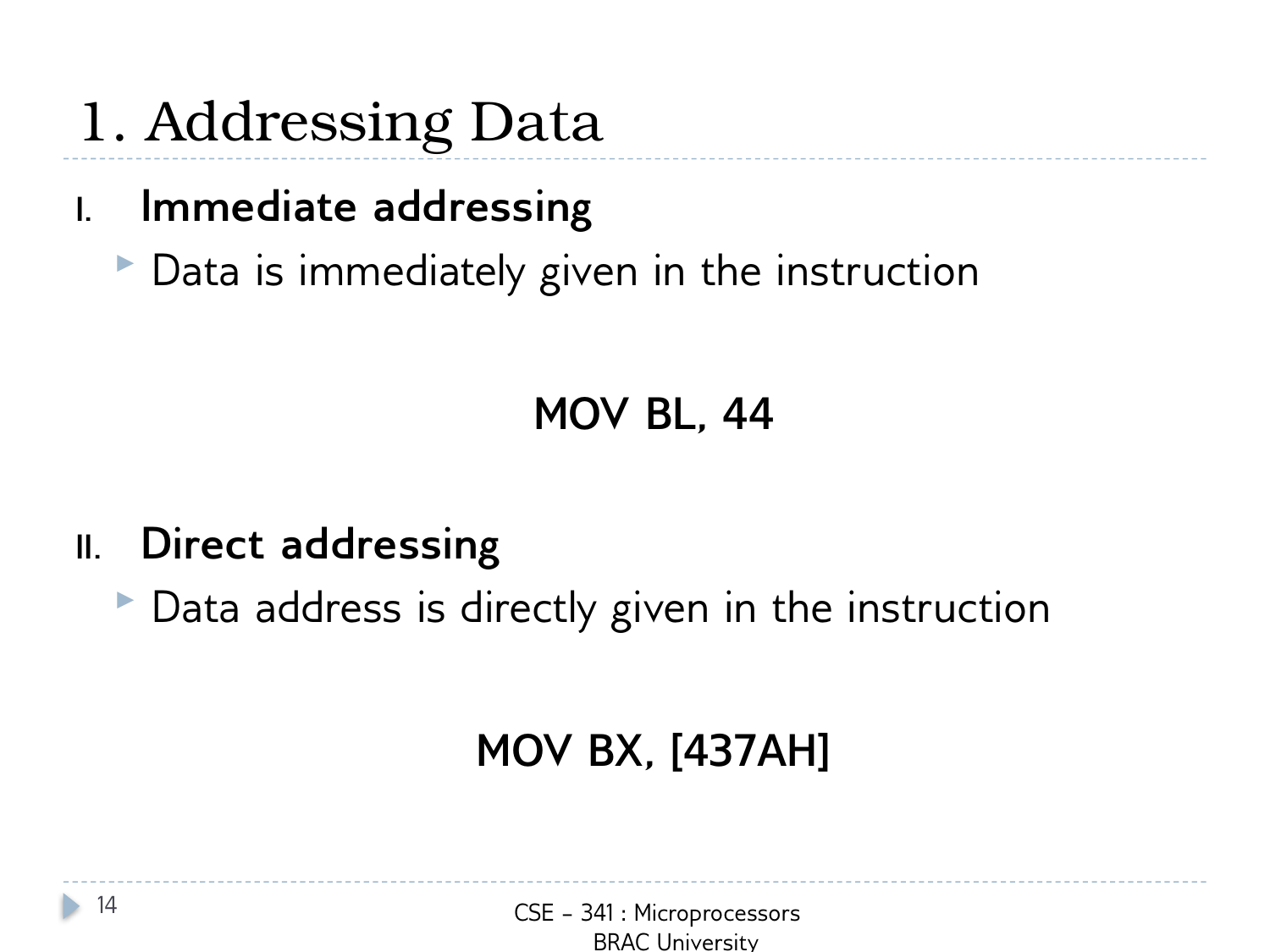

# 1. Addressing Data
Immediate addressing
Data is immediately given in the instruction

MOV BL, 44

Direct addressing
Data address is directly given in the instruction

MOV BX, [437AH]

14
CSE – 341 : Microprocessors
    BRAC University